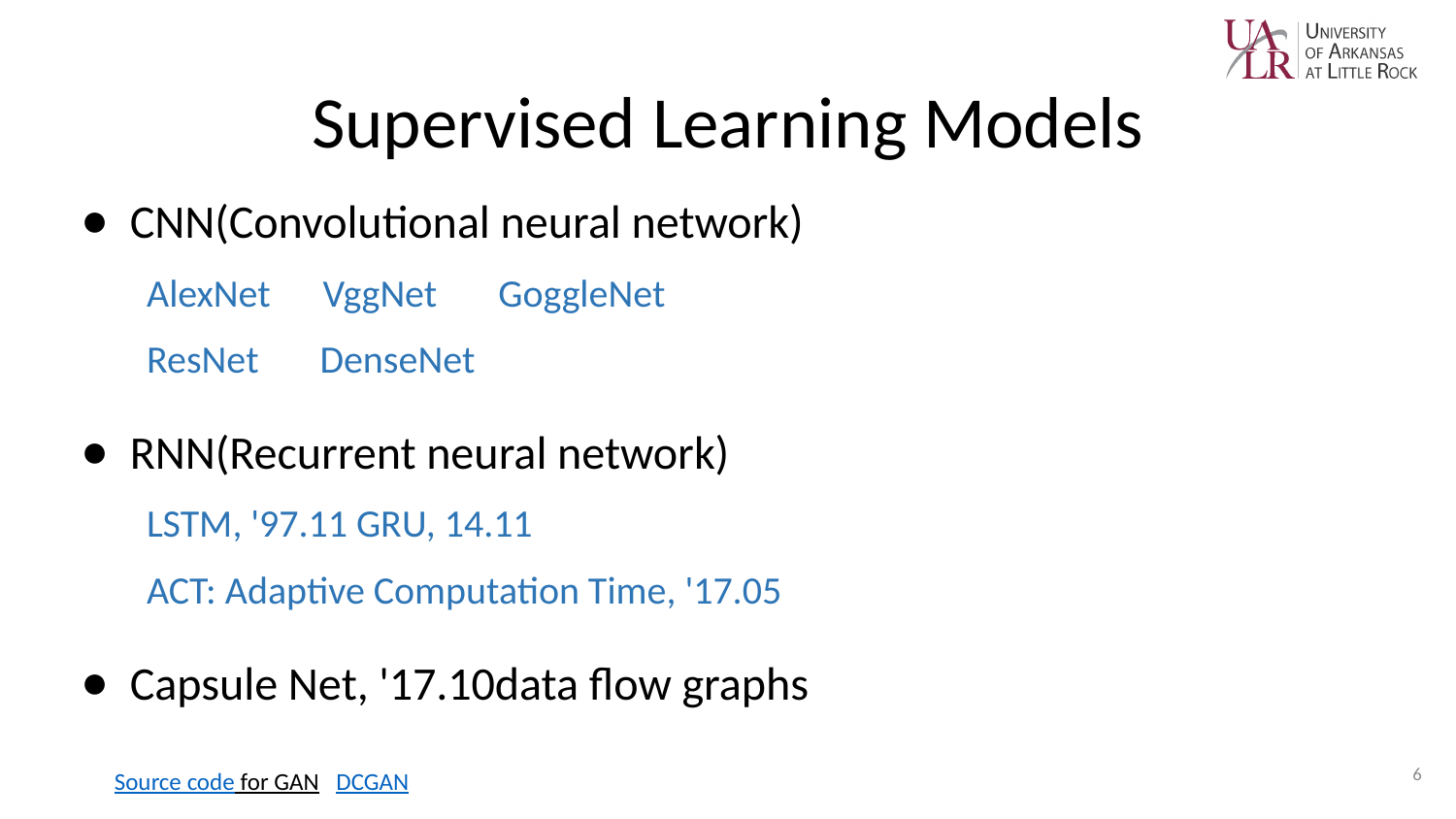

# Supervised Learning Models
CNN(Convolutional neural network)
AlexNet      VggNet       GoggleNet
ResNet       DenseNet

RNN(Recurrent neural network)
LSTM, '97.11 GRU, 14.11
ACT: Adaptive Computation Time, '17.05

Capsule Net, '17.10data flow graphs

6